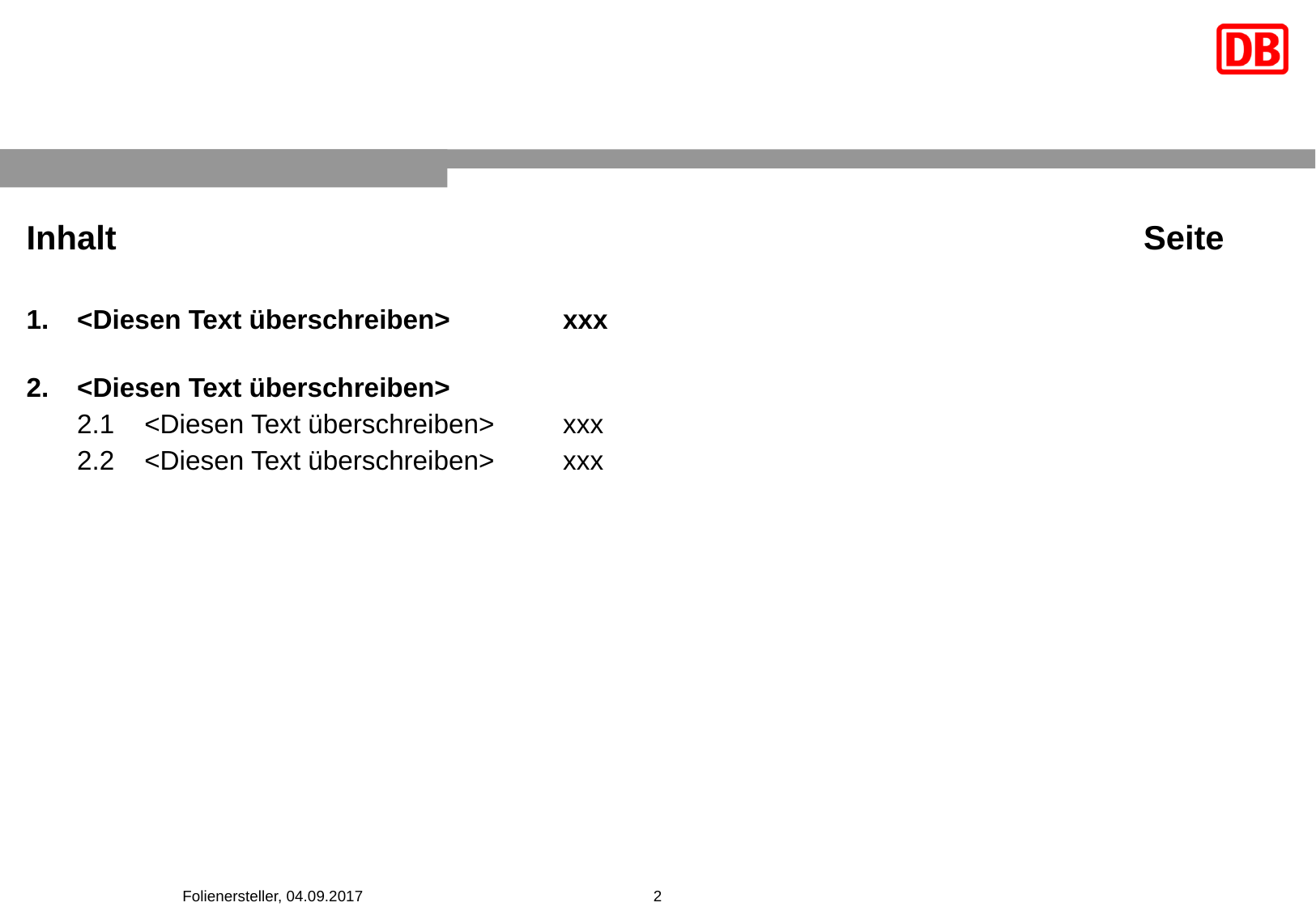

Inhalt	Seite
1.	<Diesen Text überschreiben> 	xxx

2.	<Diesen Text überschreiben>
	2.1    <Diesen Text überschreiben>	xxx
	2.2    <Diesen Text überschreiben> 	xxx
Folienersteller, 04.09.2017
2